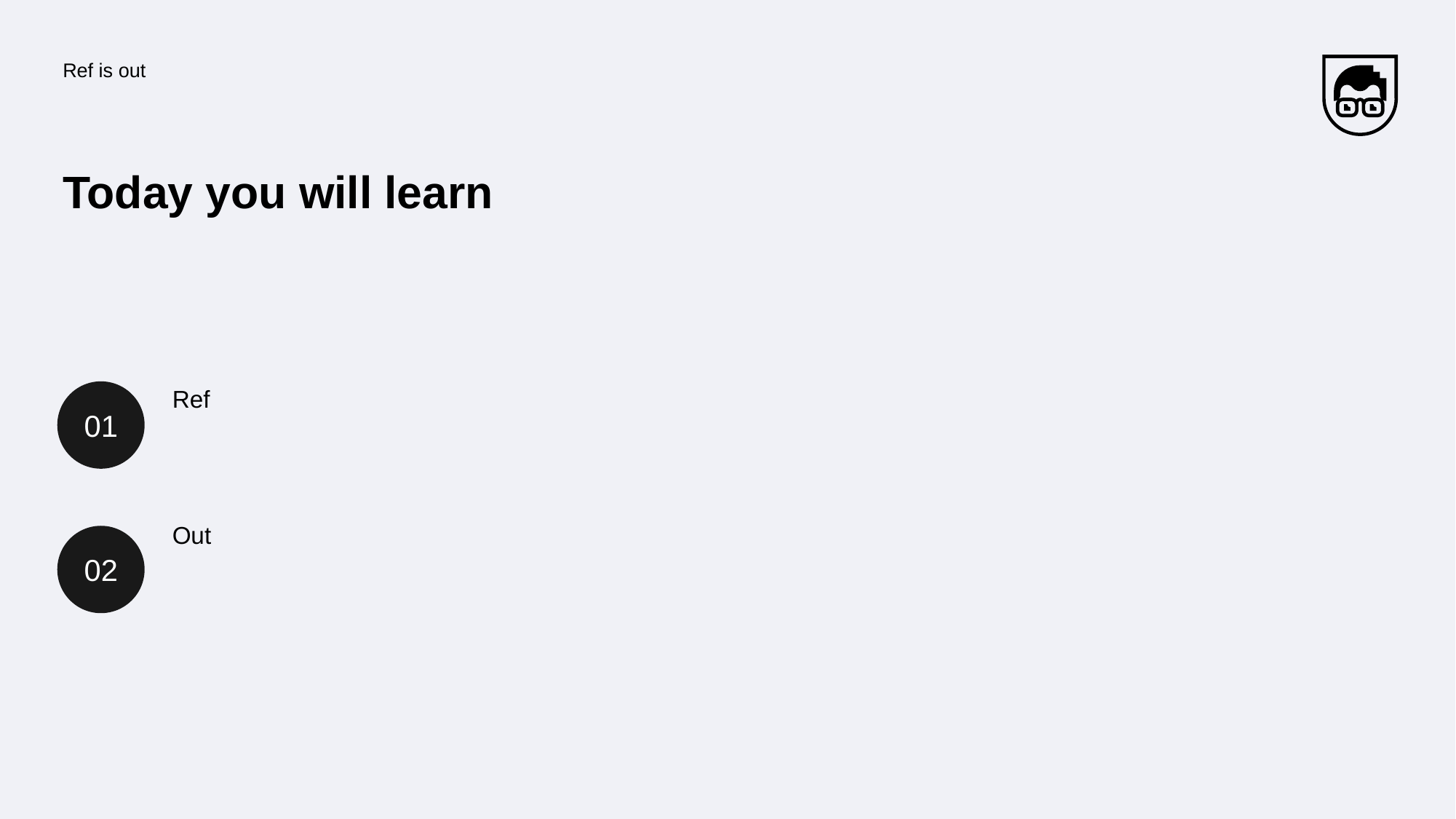

Ref is out
# Today you will learn

01
Ref
Out

02